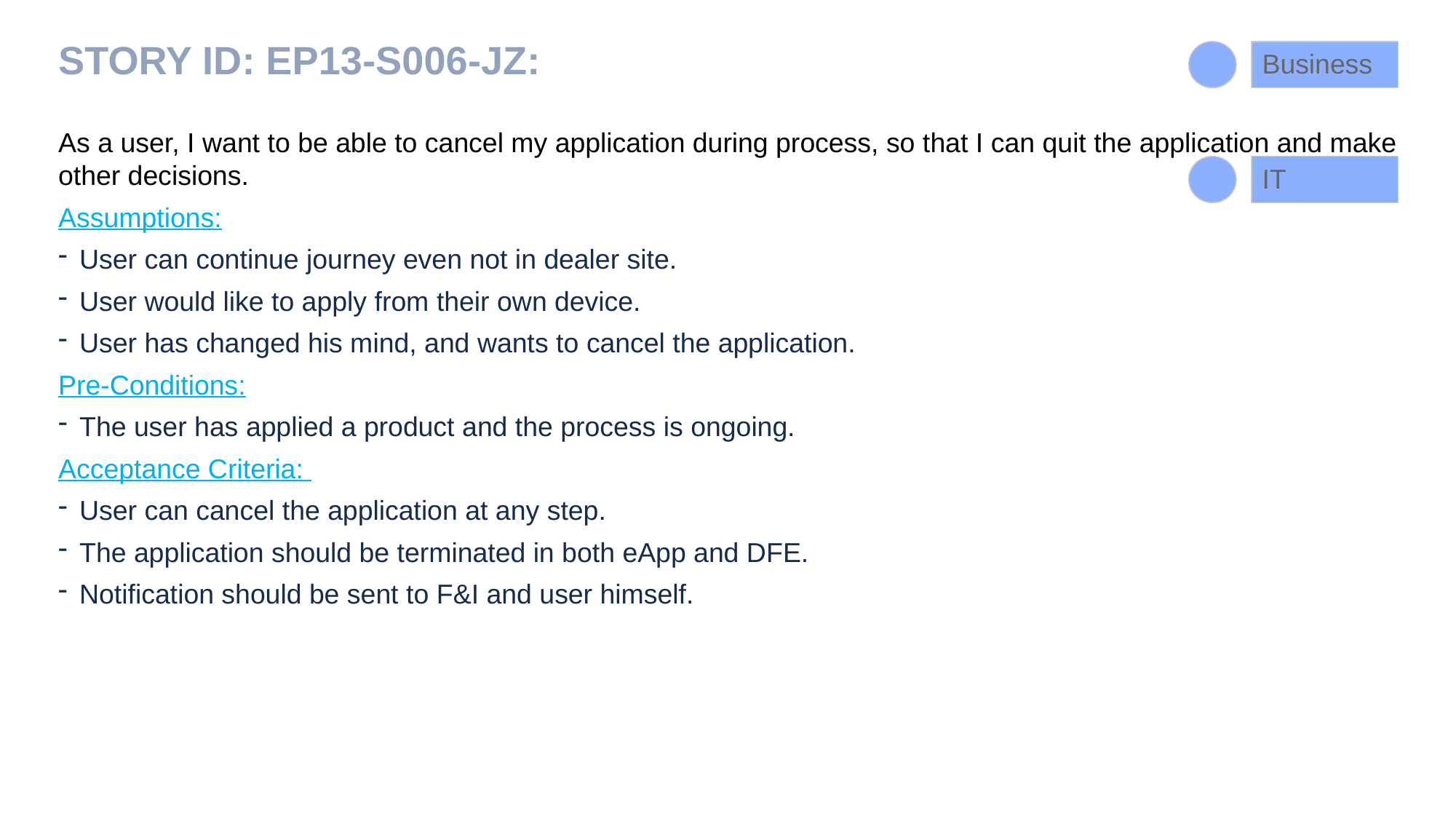

Business
# Story ID: EP13-S006-JZ:

As a user, I want to be able to cancel my application during process, so that I can quit the application and make other decisions.
Assumptions:
User can continue journey even not in dealer site.
User would like to apply from their own device.
User has changed his mind, and wants to cancel the application.
Pre-Conditions:
The user has applied a product and the process is ongoing.
Acceptance Criteria:
User can cancel the application at any step.
The application should be terminated in both eApp and DFE.
Notification should be sent to F&I and user himself.

IT